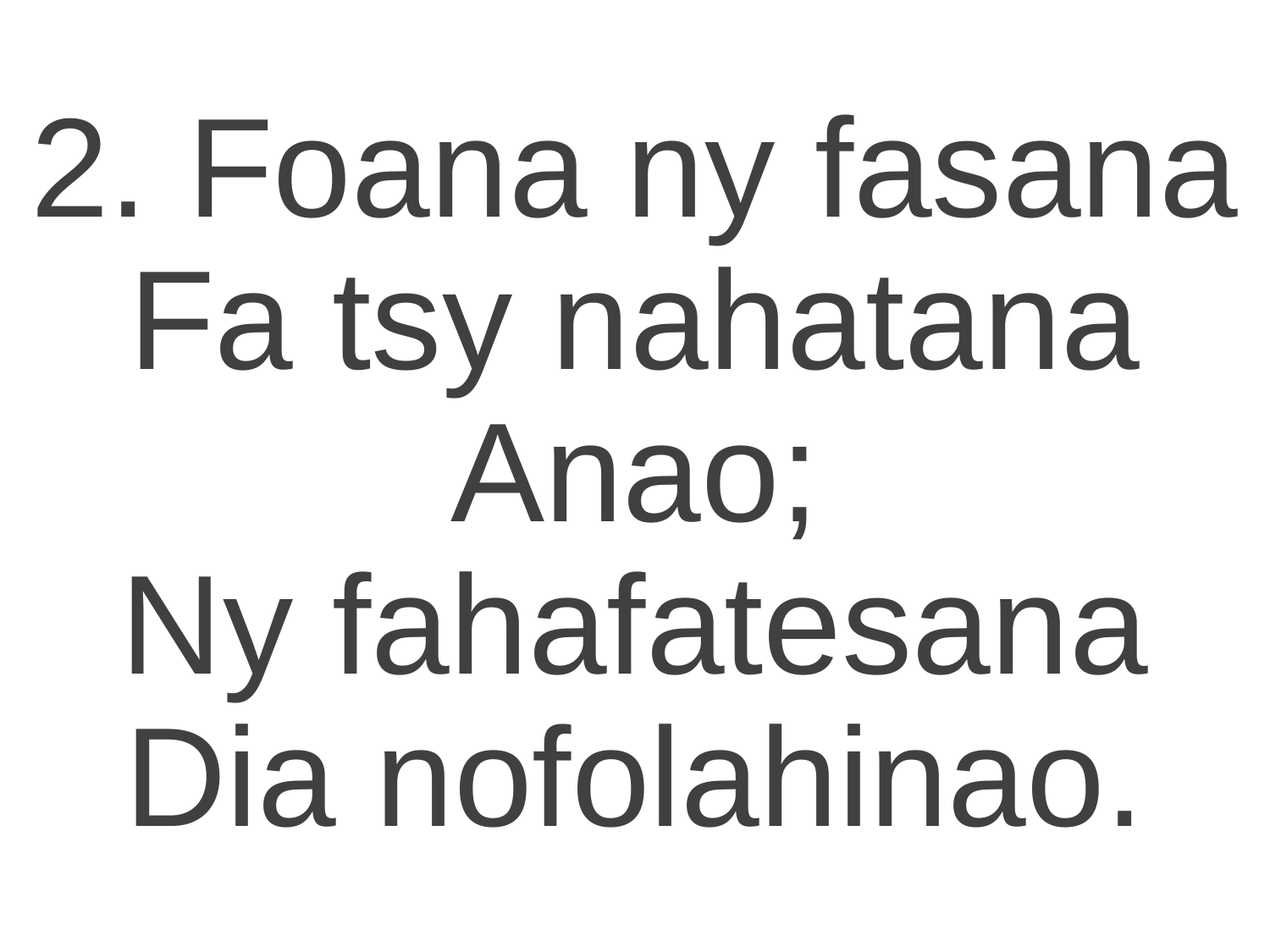

2. Foana ny fasana
Fa tsy nahatana Anao;
Ny fahafatesana
Dia nofolahinao.